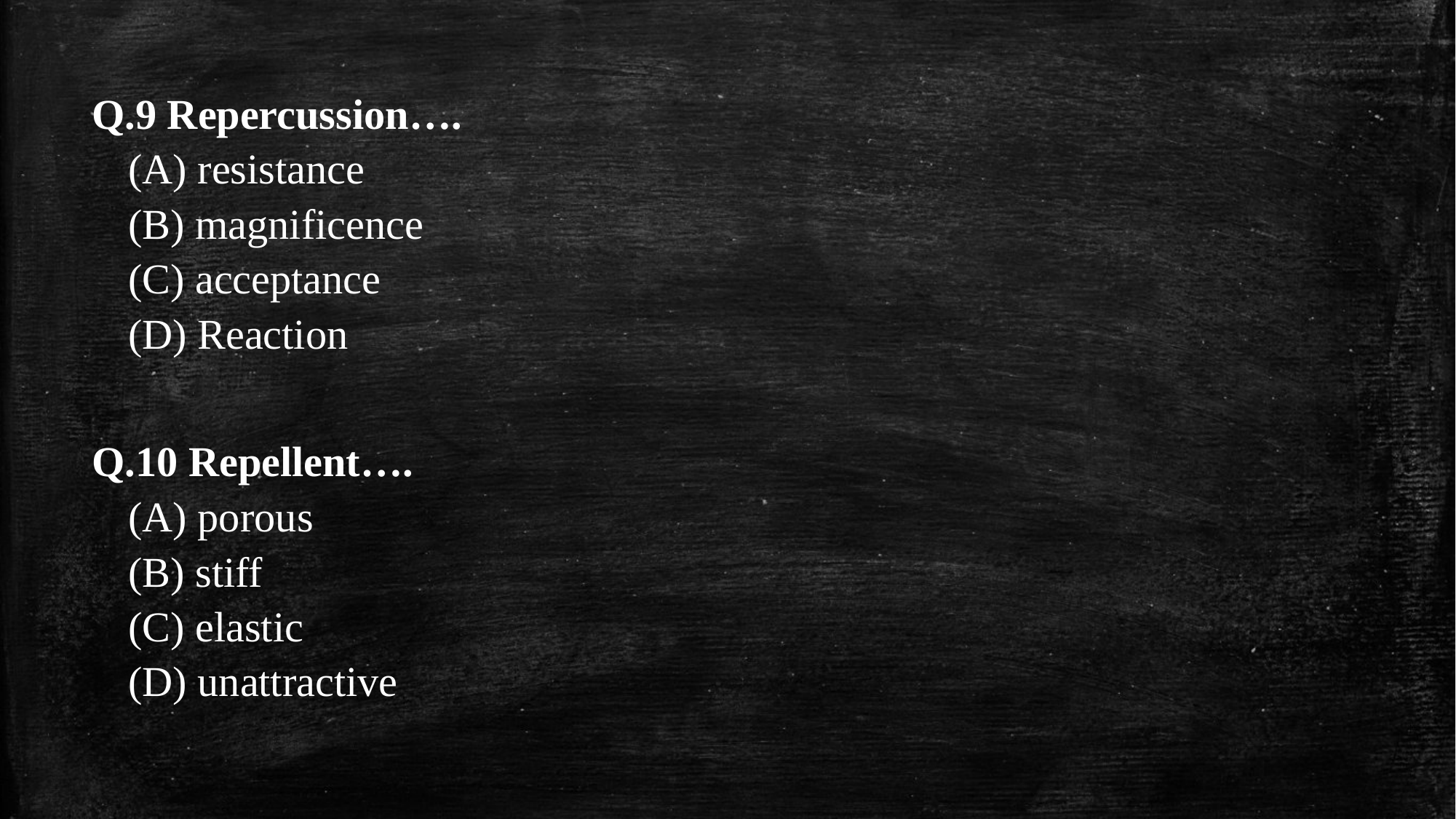

Q.9 Repercussion….
(A) resistance
(B) magnificence
(C) acceptance
(D) Reaction

Q.10 Repellent….
(A) porous
(B) stiff
(C) elastic
(D) unattractive